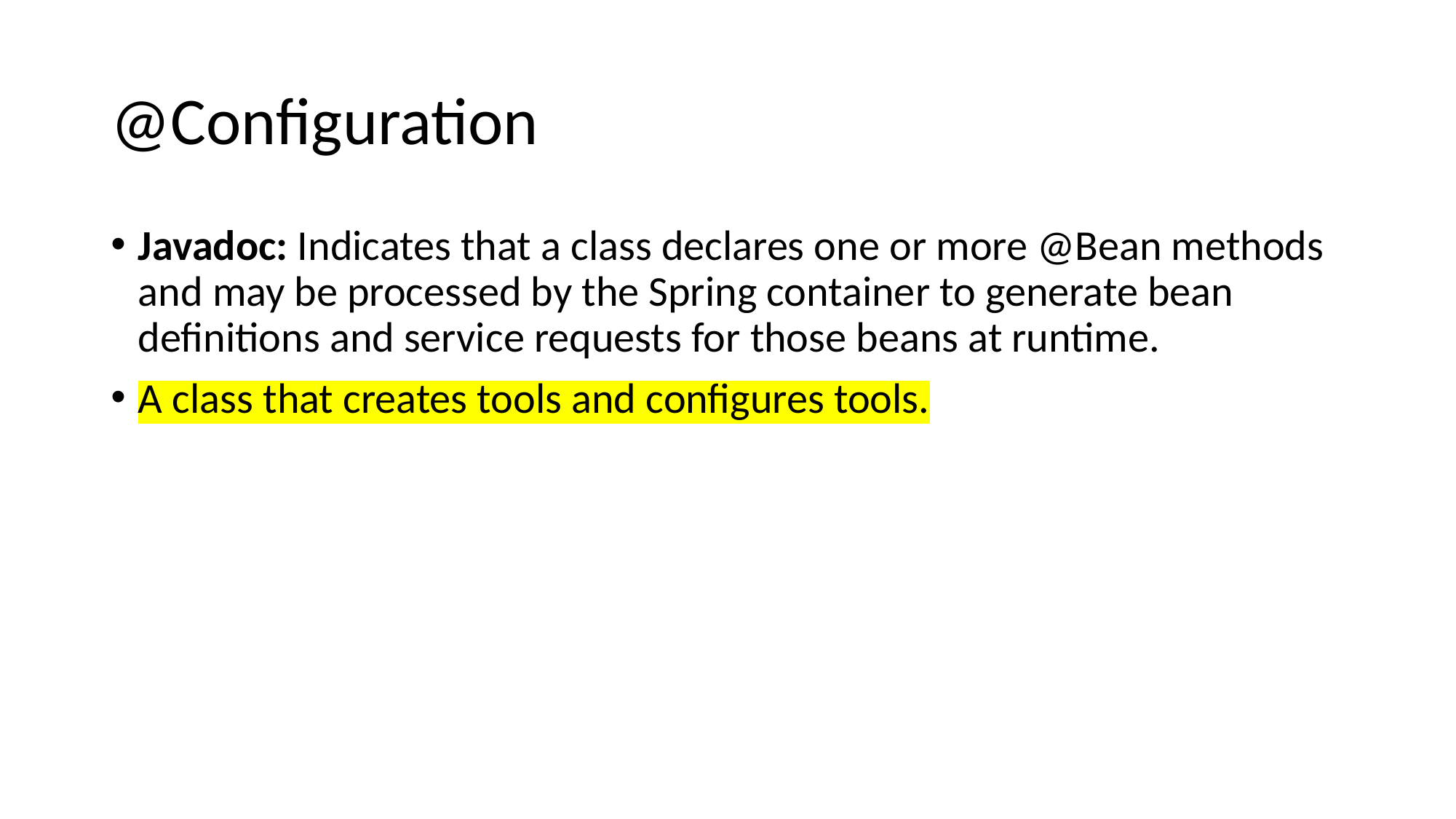

# @Configuration
Javadoc: Indicates that a class declares one or more @Bean methods and may be processed by the Spring container to generate bean definitions and service requests for those beans at runtime.
A class that creates tools and configures tools.